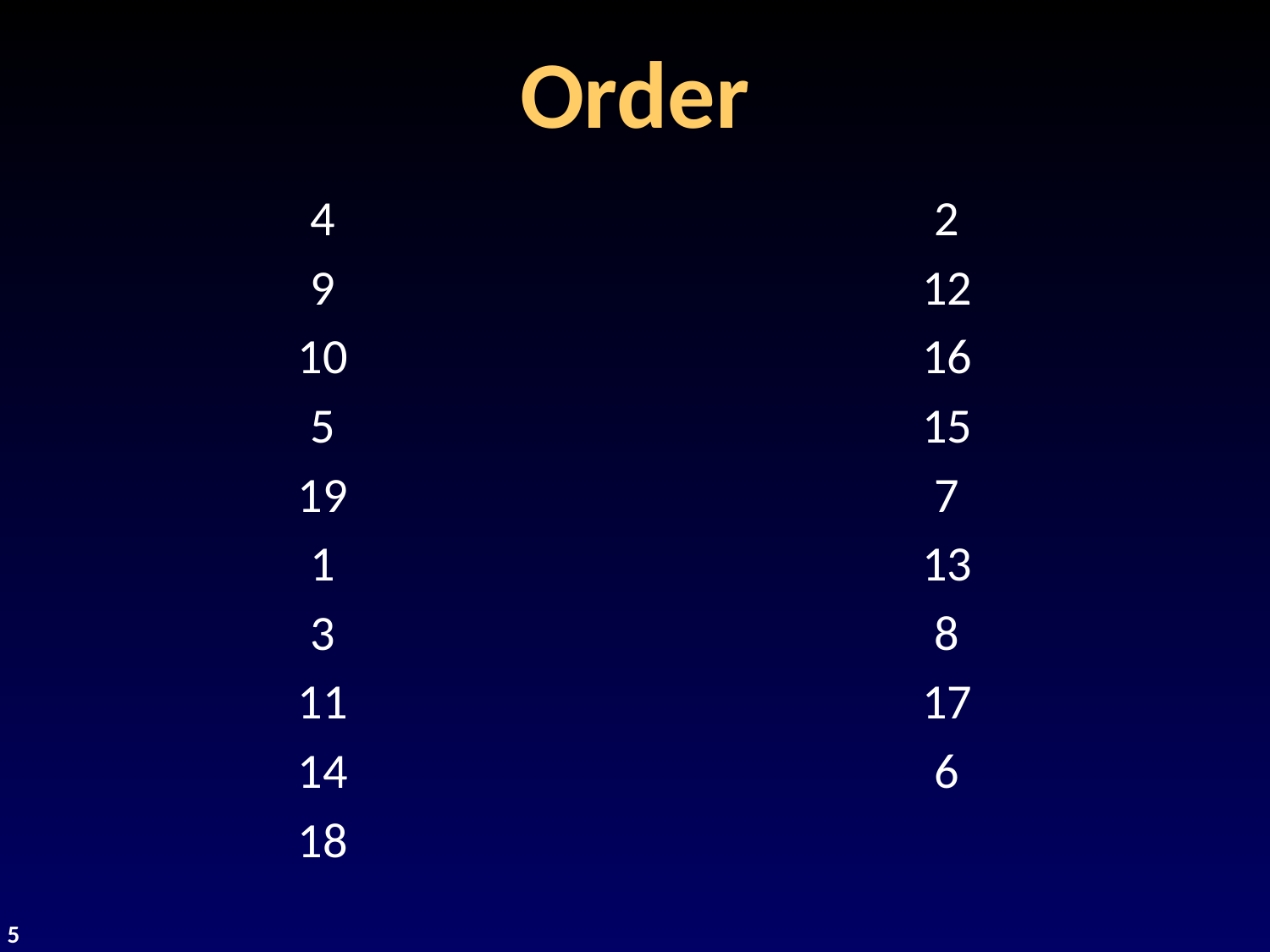

# Order
4
9
10
5
19
1
3
11
14
18

2
12
16
15
7
13
8
17
6
5